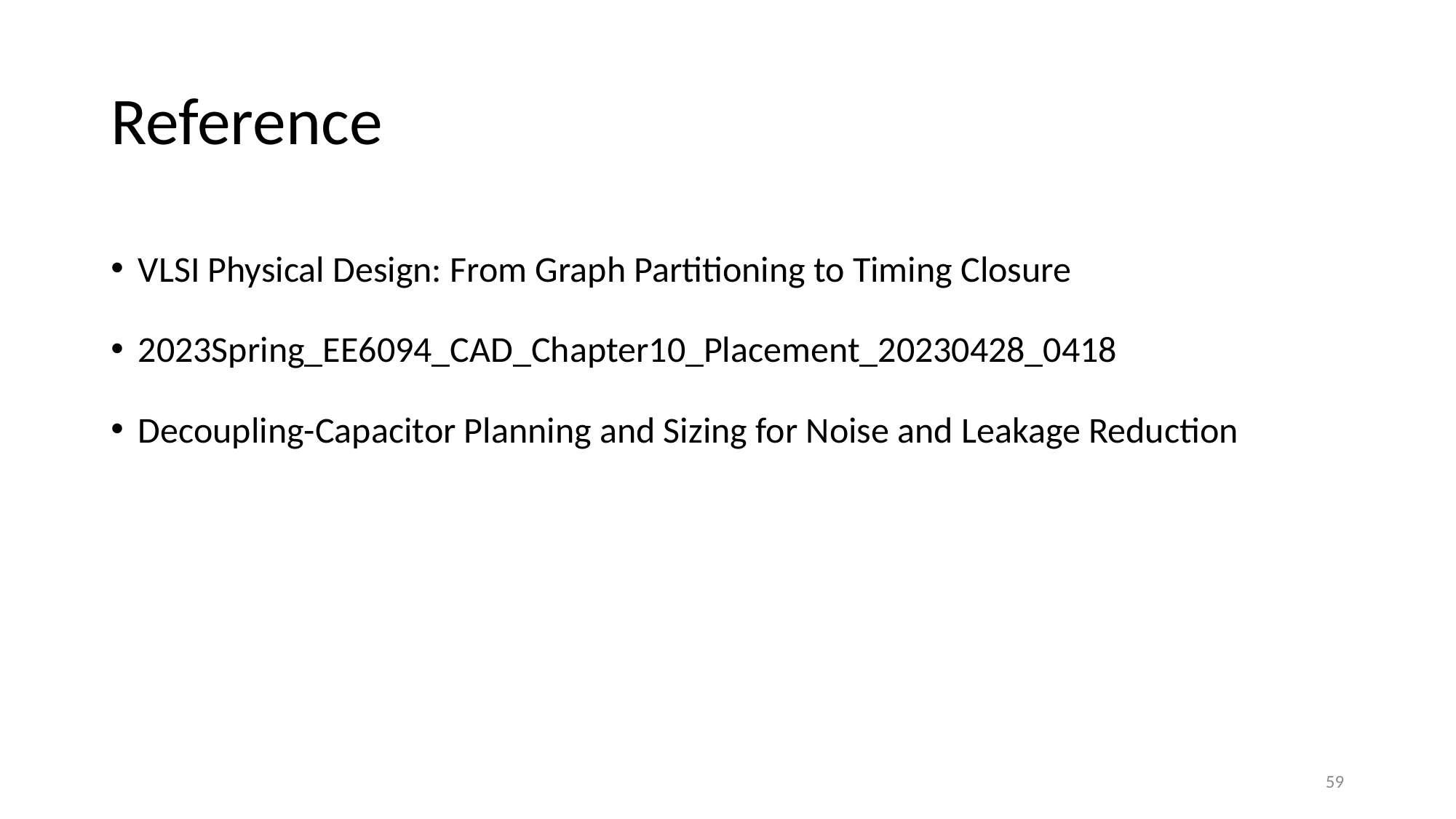

# Reference
VLSI Physical Design: From Graph Partitioning to Timing Closure
2023Spring_EE6094_CAD_Chapter10_Placement_20230428_0418
Decoupling-Capacitor Planning and Sizing for Noise and Leakage Reduction
59